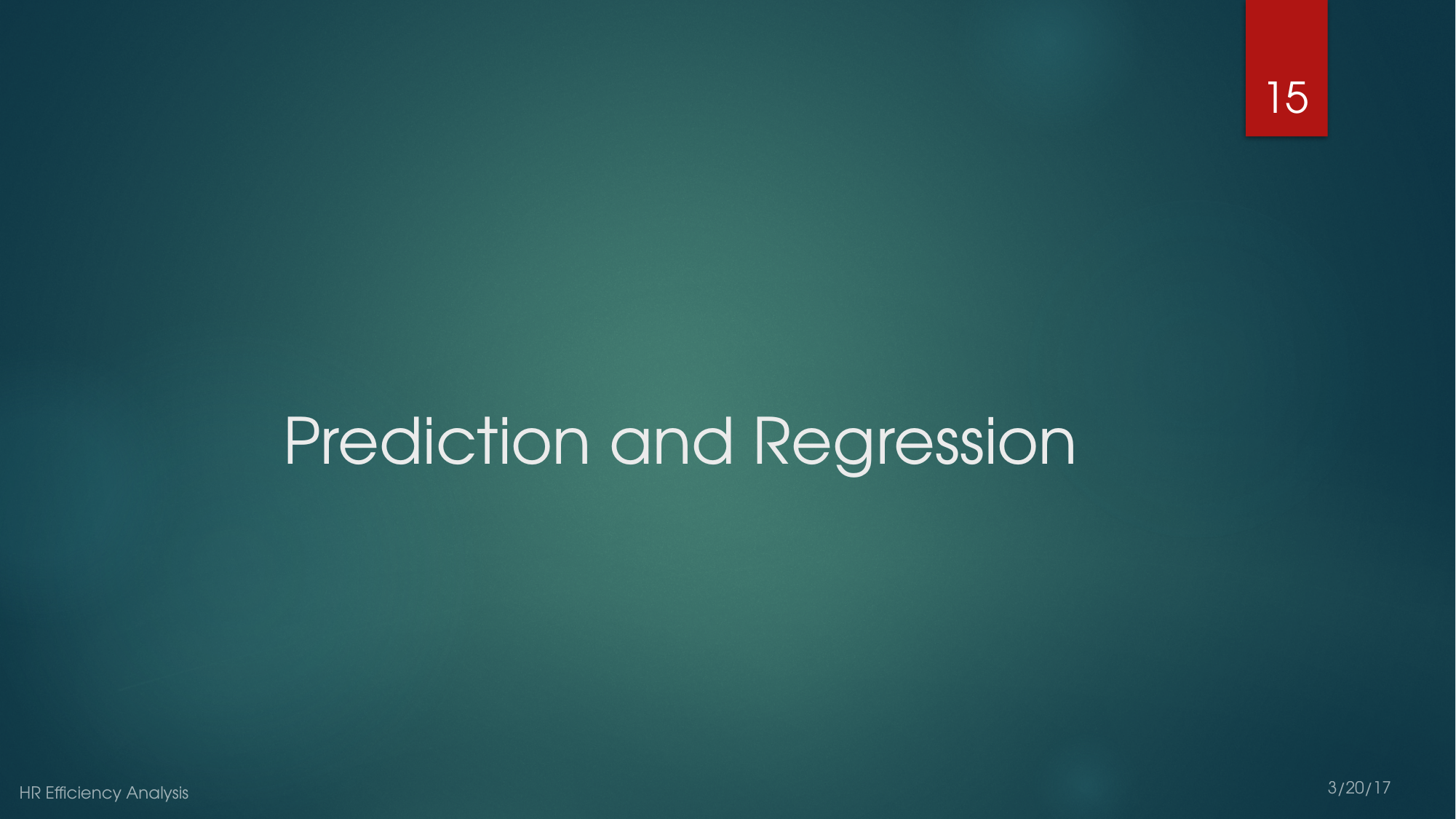

15
# Prediction and Regression
HR Efficiency Analysis
3/20/17